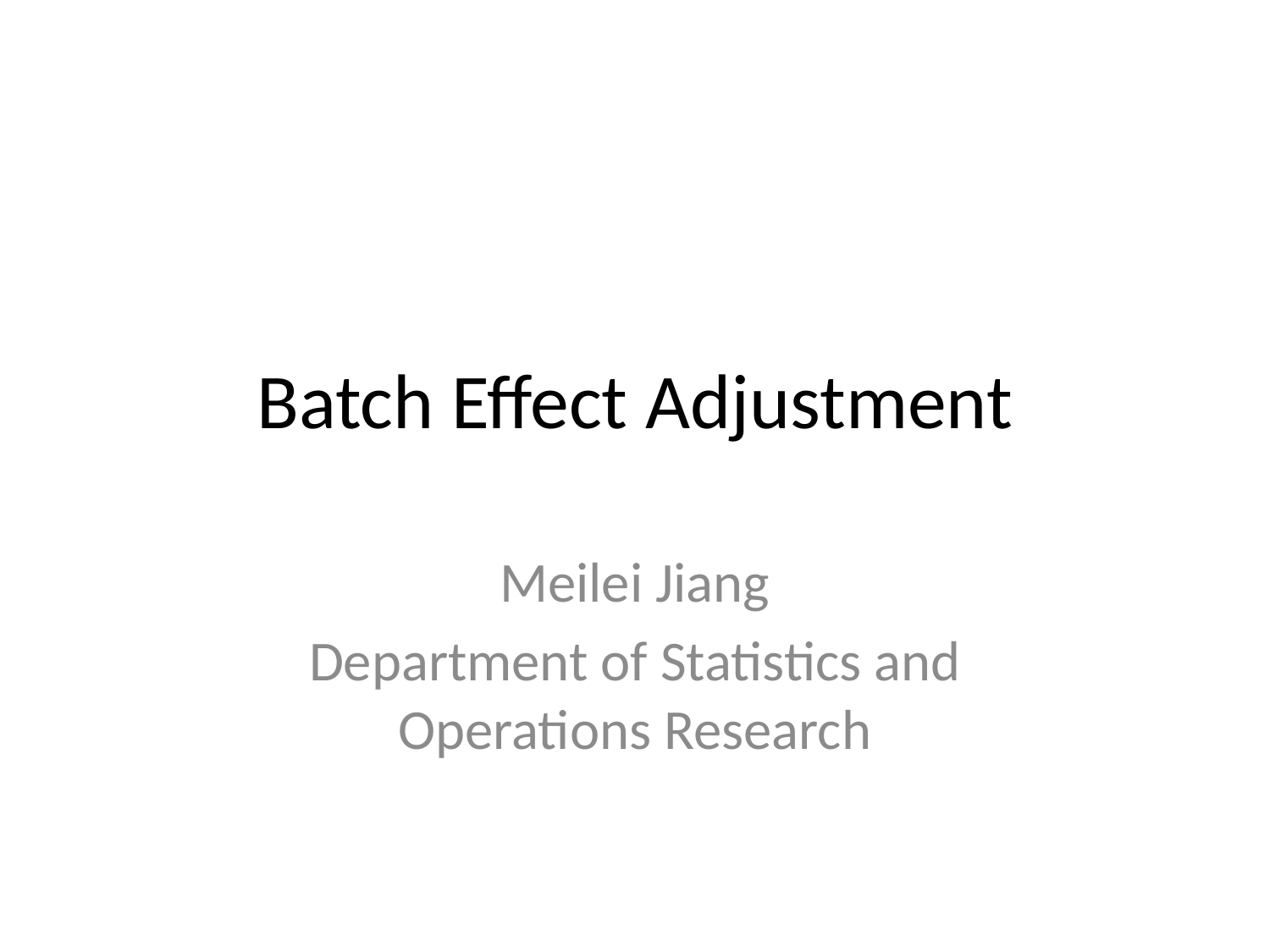

# Batch Effect Adjustment
Meilei Jiang
Department of Statistics and Operations Research